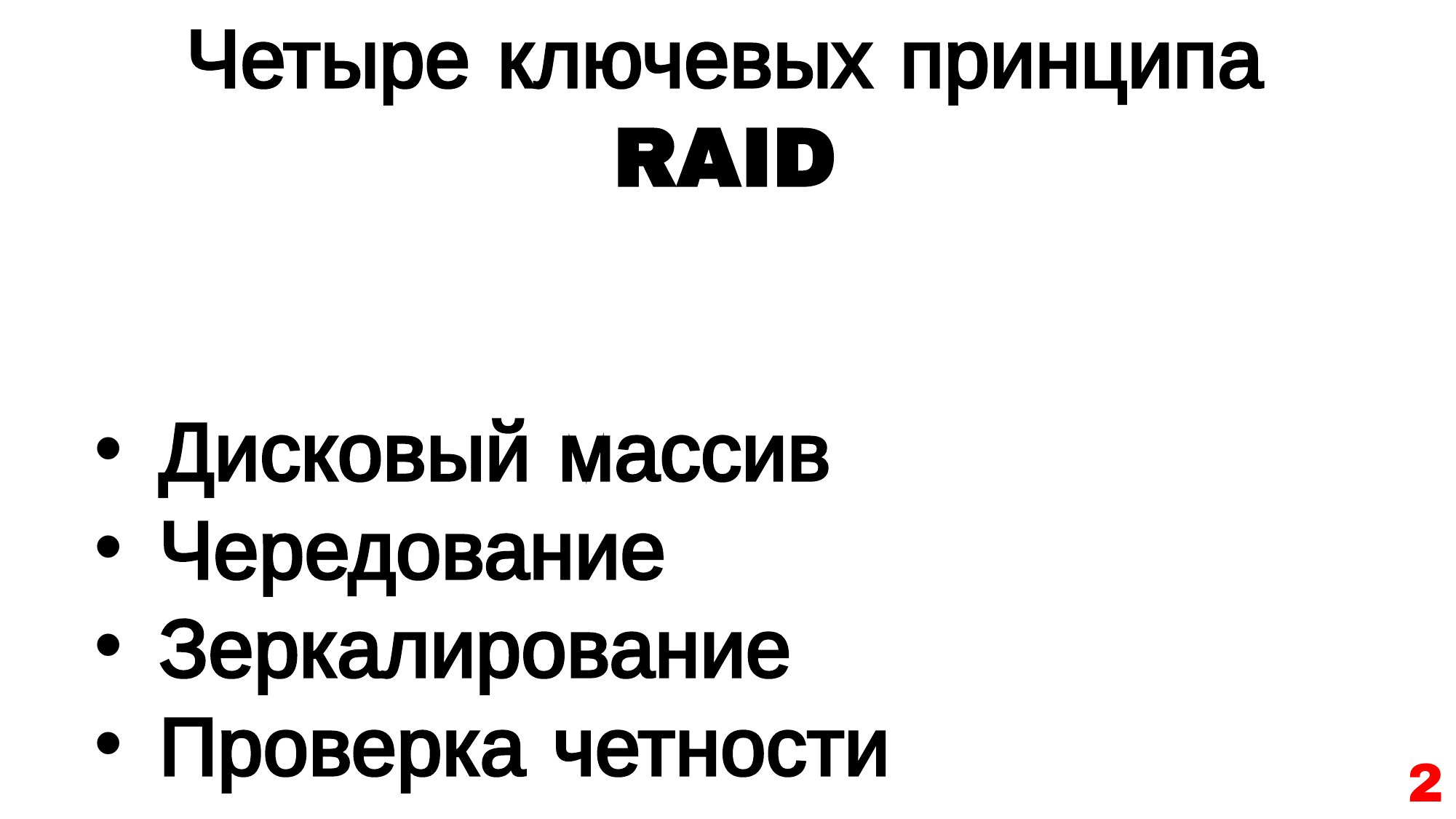

Цель, задачи и объекты администрирование ИС
Четыре ключевых принципа RAID

Дисковый массив
Чередование
Зеркалирование
Проверка четности

2